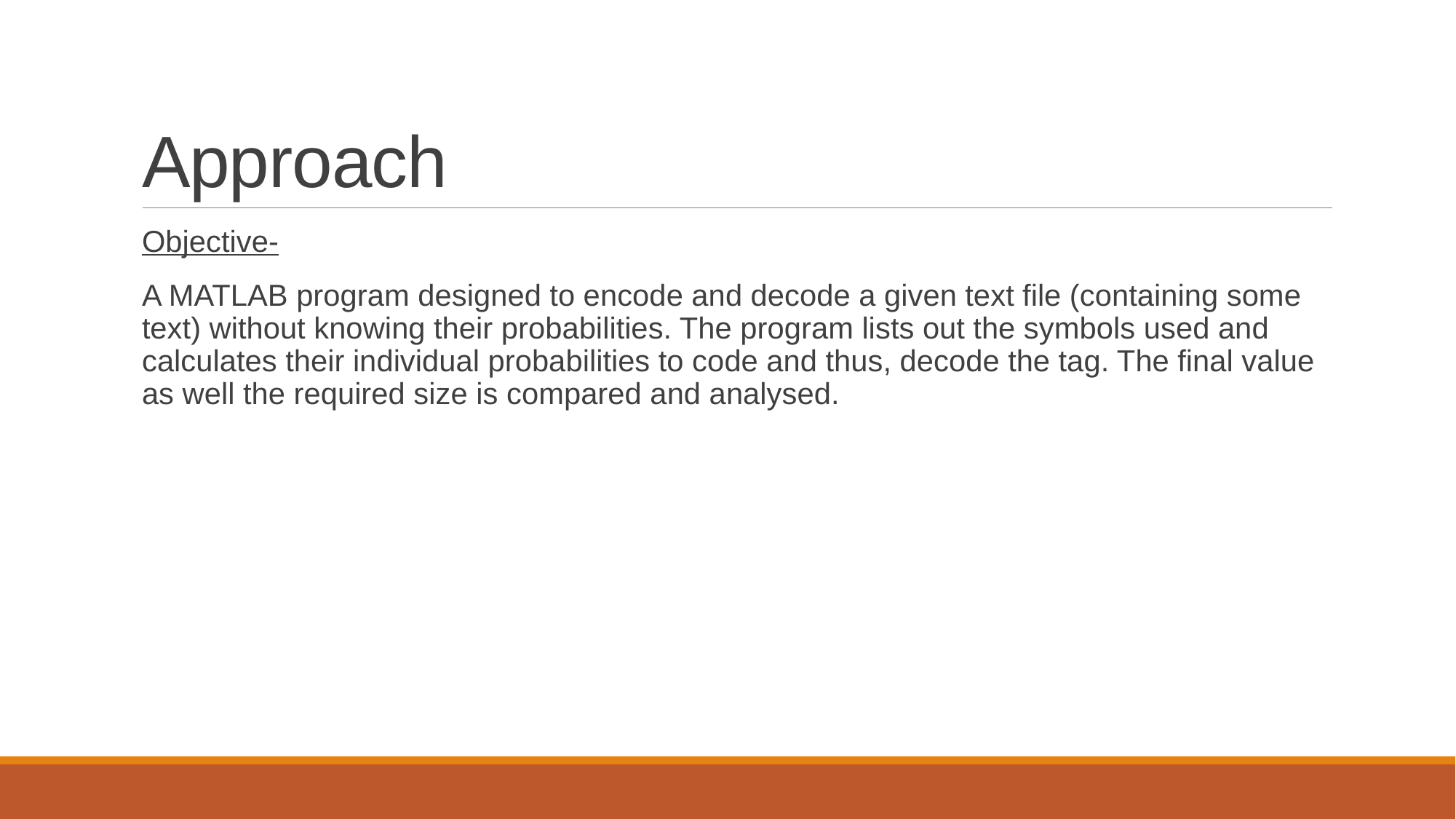

# Approach
Objective-
A MATLAB program designed to encode and decode a given text file (containing some text) without knowing their probabilities. The program lists out the symbols used and calculates their individual probabilities to code and thus, decode the tag. The final value as well the required size is compared and analysed.